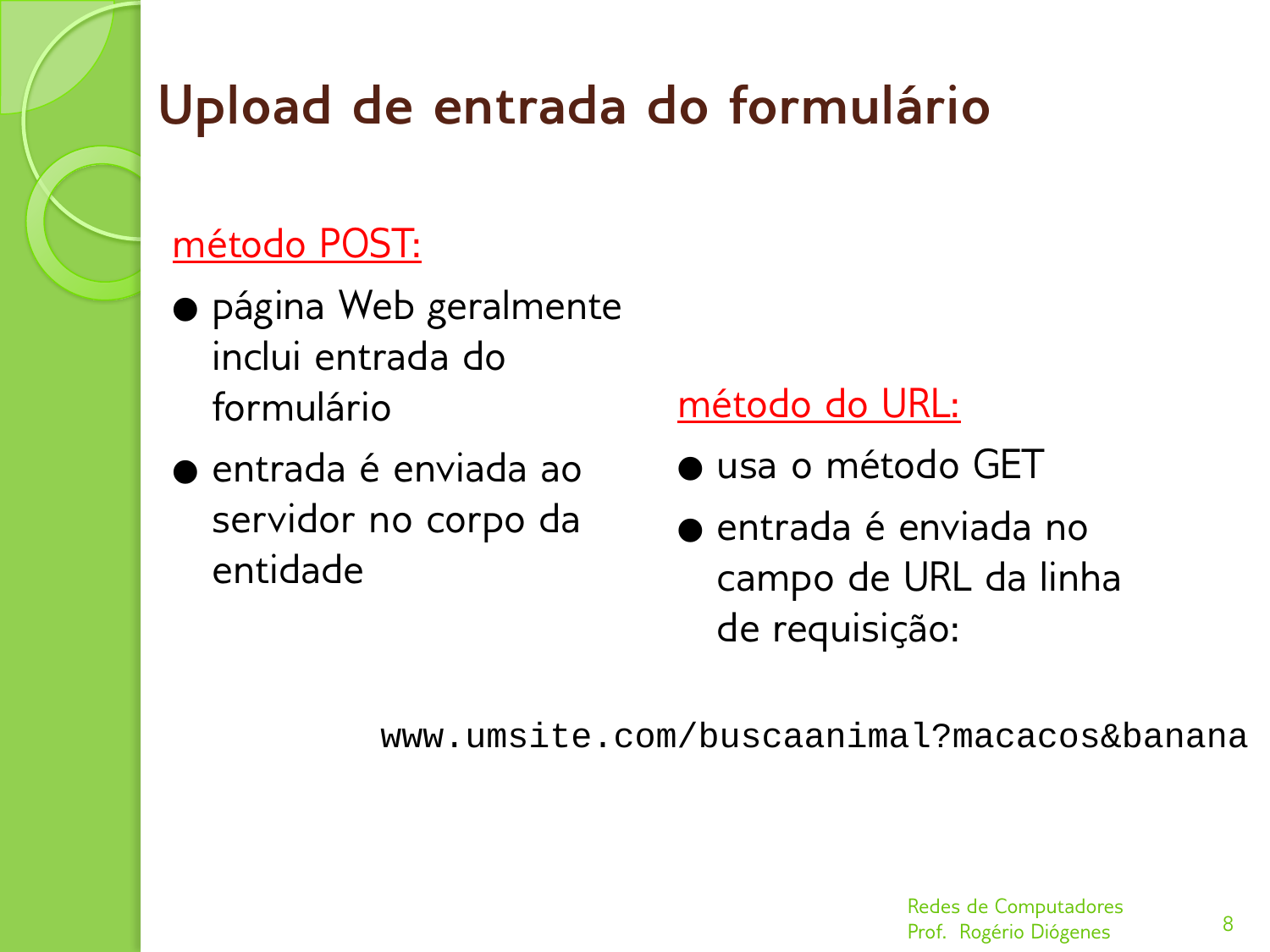

# Upload de entrada do formulário
método POST:
página Web geralmente inclui entrada do formulário
entrada é enviada ao servidor no corpo da entidade
método do URL:
usa o método GET
entrada é enviada no campo de URL da linha de requisição:

www.umsite.com/buscaanimal?macacos&banana
8
Redes de Computadores
Prof.  Rogério Diógenes